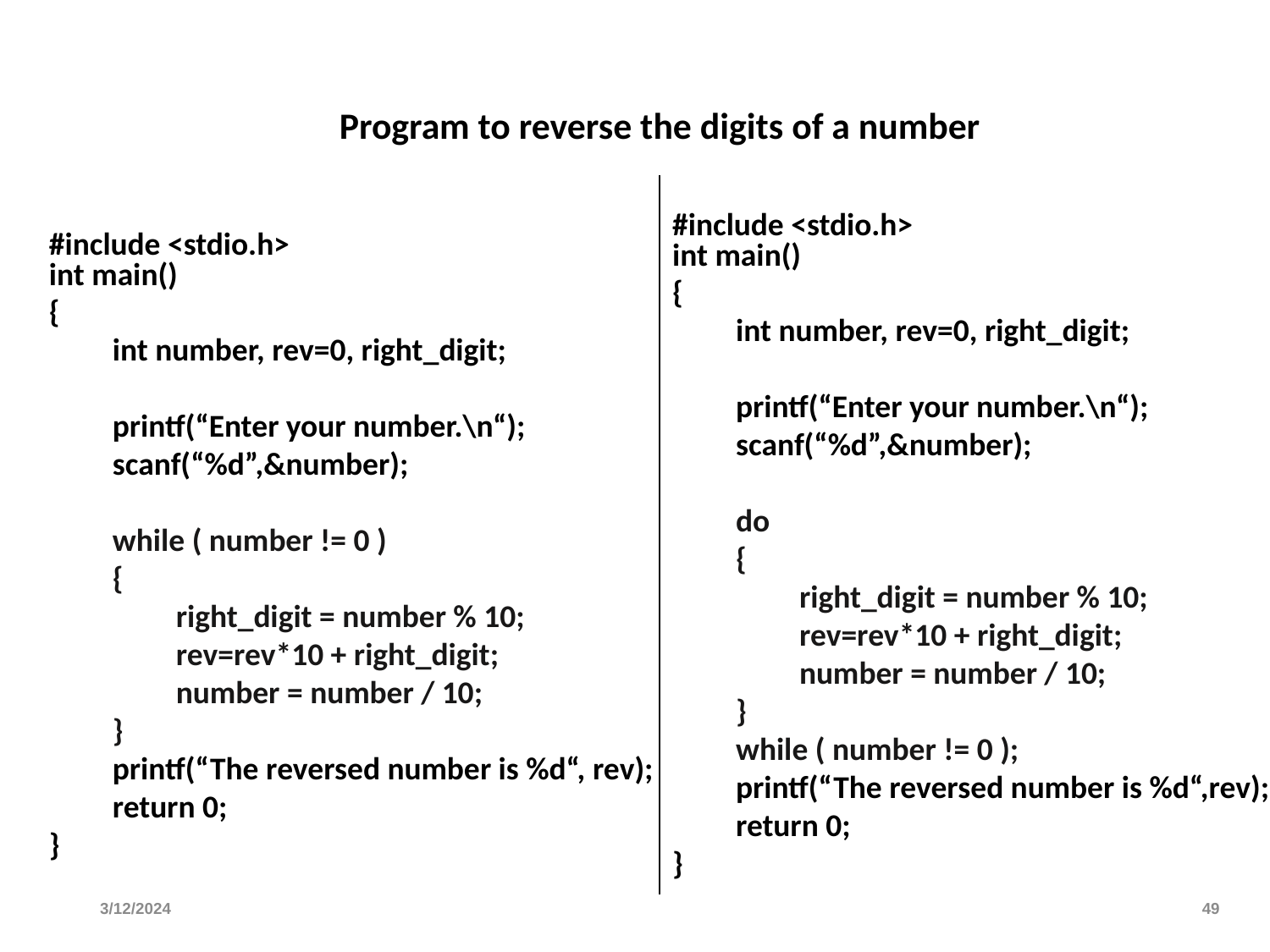

# Program to reverse the digits of a number

#include <stdio.h>
int main()
{
int number, rev=0, right_digit;

printf(“Enter your number.\n“);
scanf(“%d”,&number);

do
{
right_digit = number % 10;
rev=rev*10 + right_digit;
number = number / 10;
}
while ( number != 0 );
printf(“The reversed number is %d“,rev);
return 0;
}
#include <stdio.h>
int main()
{
int number, rev=0, right_digit;

printf(“Enter your number.\n“);
scanf(“%d”,&number);

while ( number != 0 )
{
right_digit = number % 10;
rev=rev*10 + right_digit;
number = number / 10;
}
printf(“The reversed number is %d“, rev);
return 0;
}
3/12/2024
49